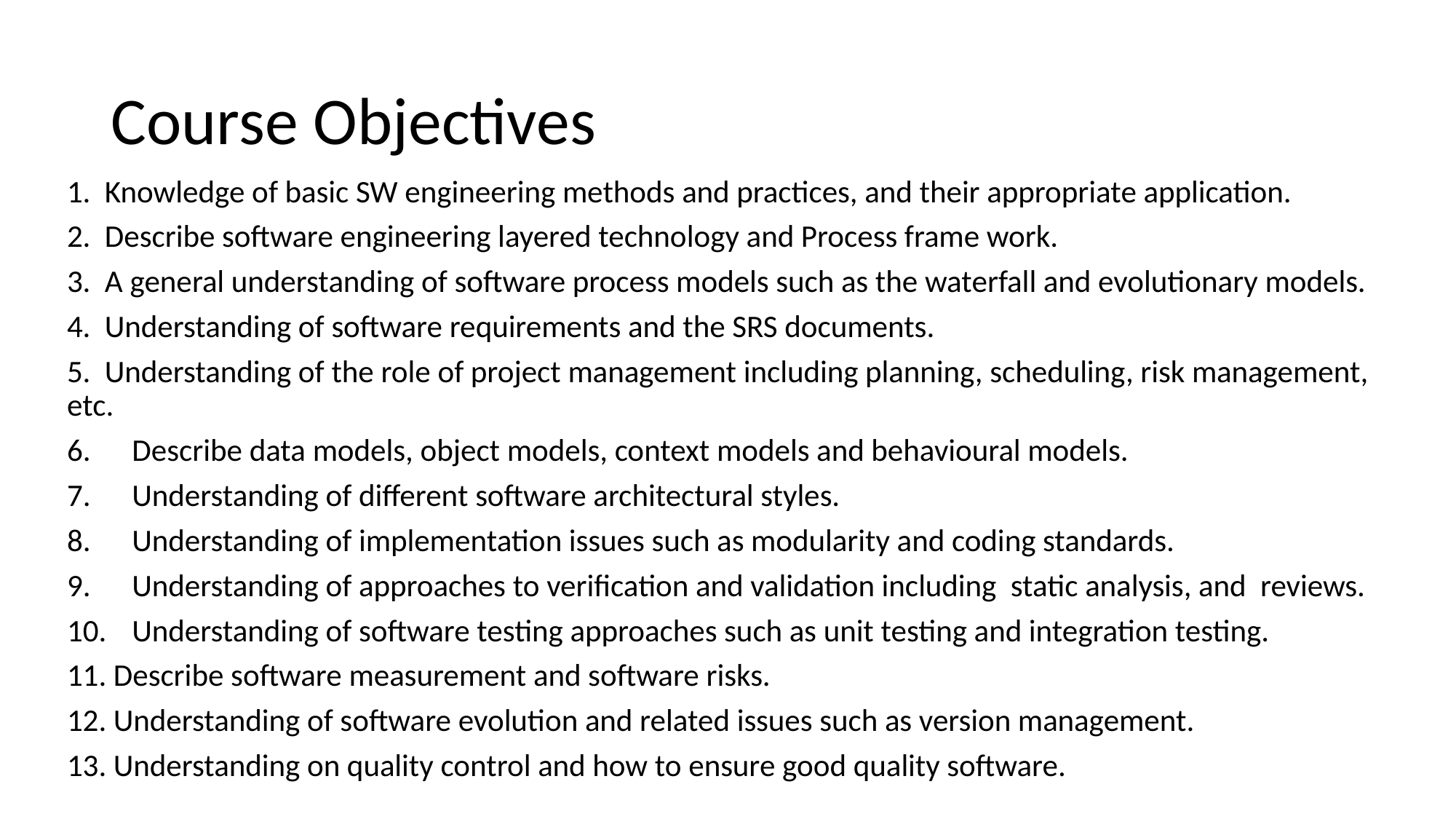

# Course Objectives
1.  Knowledge of basic SW engineering methods and practices, and their appropriate application.
2.  Describe software engineering layered technology and Process frame work.
3.  A general understanding of software process models such as the waterfall and evolutionary models.
4.  Understanding of software requirements and the SRS documents.
5.  Understanding of the role of project management including planning, scheduling, risk management, etc.
Describe data models, object models, context models and behavioural models.
Understanding of different software architectural styles.
Understanding of implementation issues such as modularity and coding standards.
Understanding of approaches to verification and validation including  static analysis, and  reviews.
Understanding of software testing approaches such as unit testing and integration testing.
11. Describe software measurement and software risks.
12. Understanding of software evolution and related issues such as version management.
13. Understanding on quality control and how to ensure good quality software.